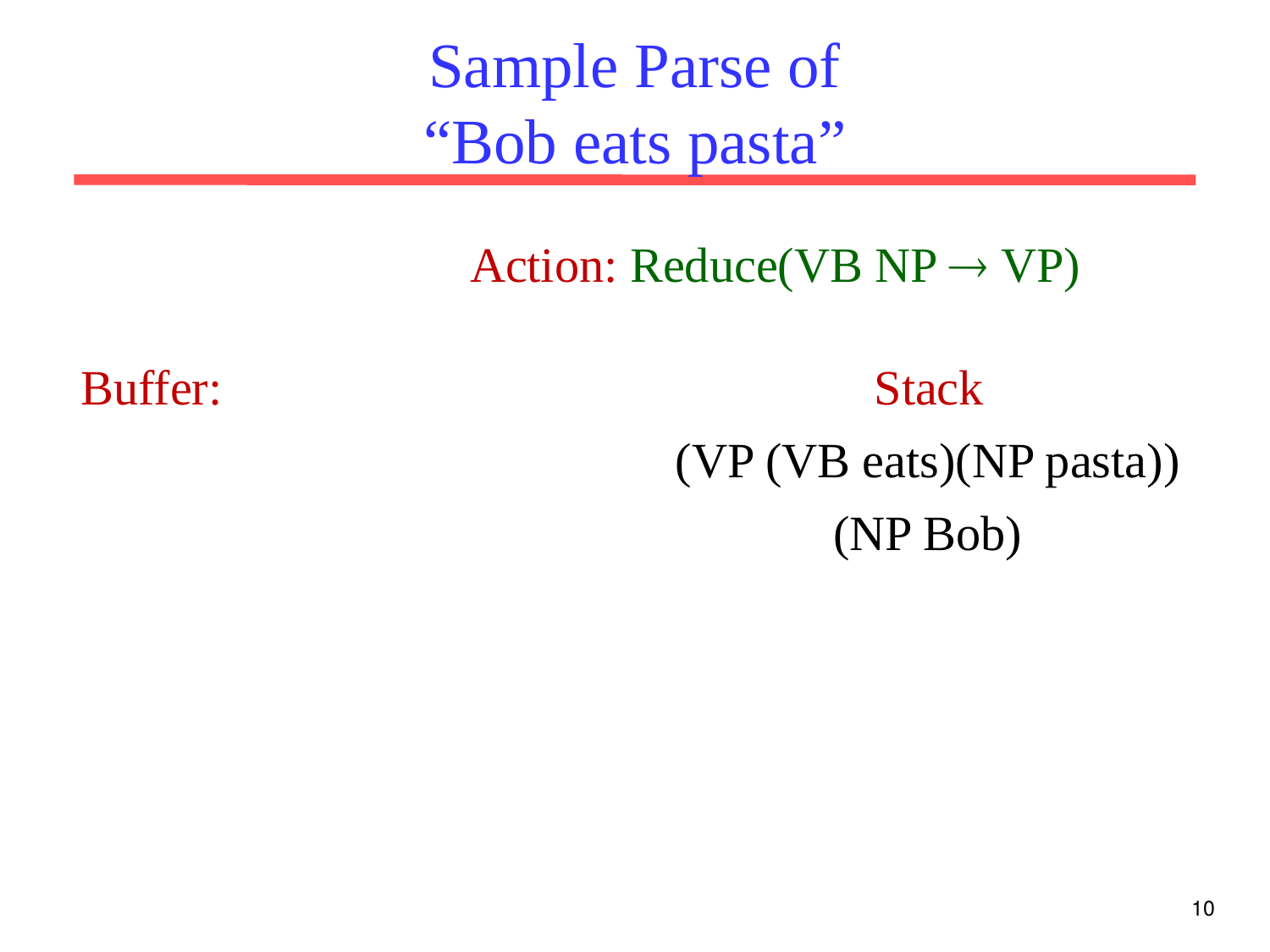

# Sample Parse of “Bob eats pasta”
Action: Reduce(VB NP → VP)
Buffer:
Stack
 (VP (VB eats)(NP pasta))

 (NP Bob)
10